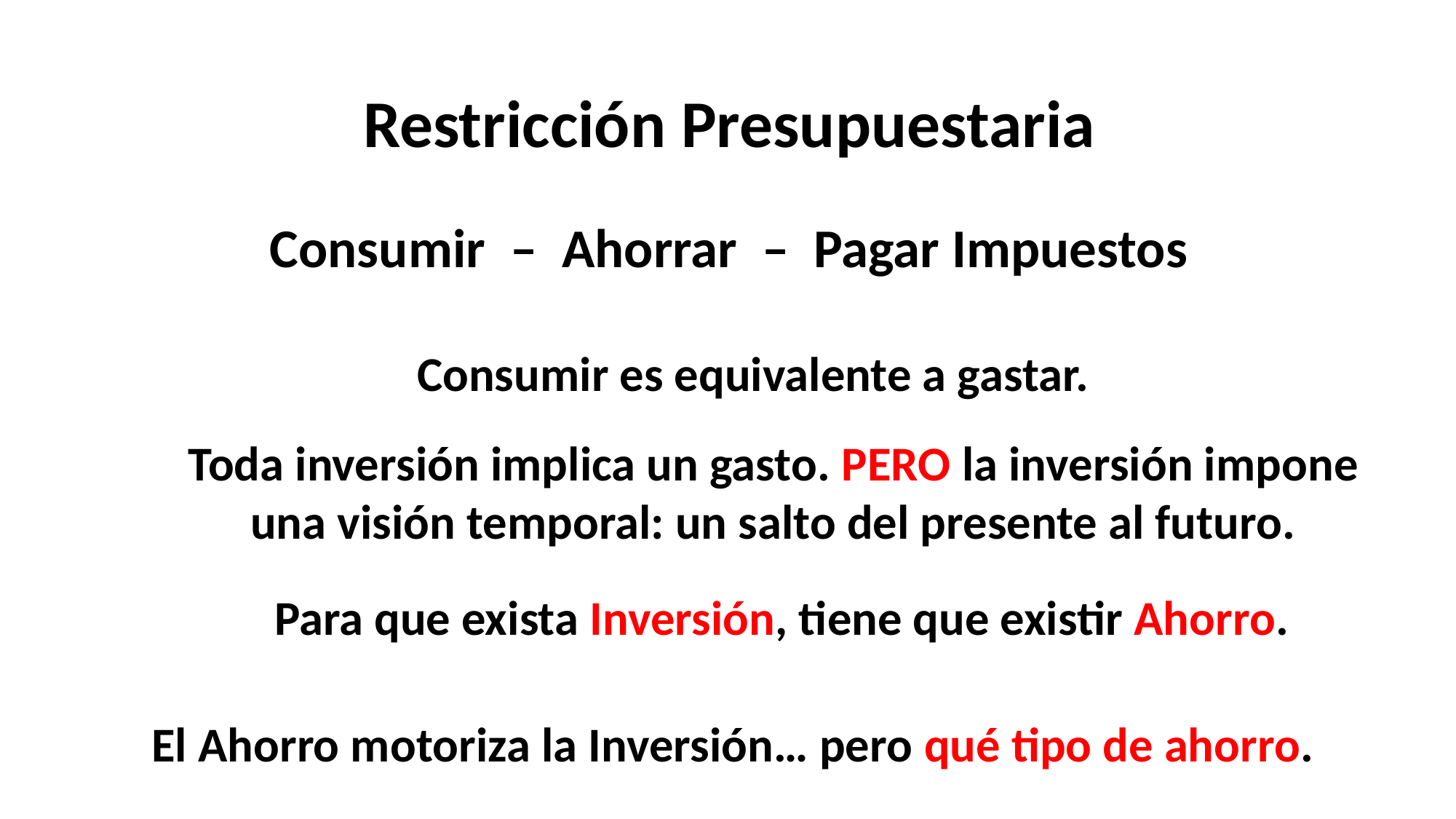

# Restricción Presupuestaria Consumir  –  Ahorrar  –  Pagar Impuestos
Consumir es equivalente a gastar.
Toda inversión implica un gasto. PERO la inversión impone una visión temporal: un salto del presente al futuro.
Para que exista Inversión, tiene que existir Ahorro.
El Ahorro motoriza la Inversión… pero qué tipo de ahorro.